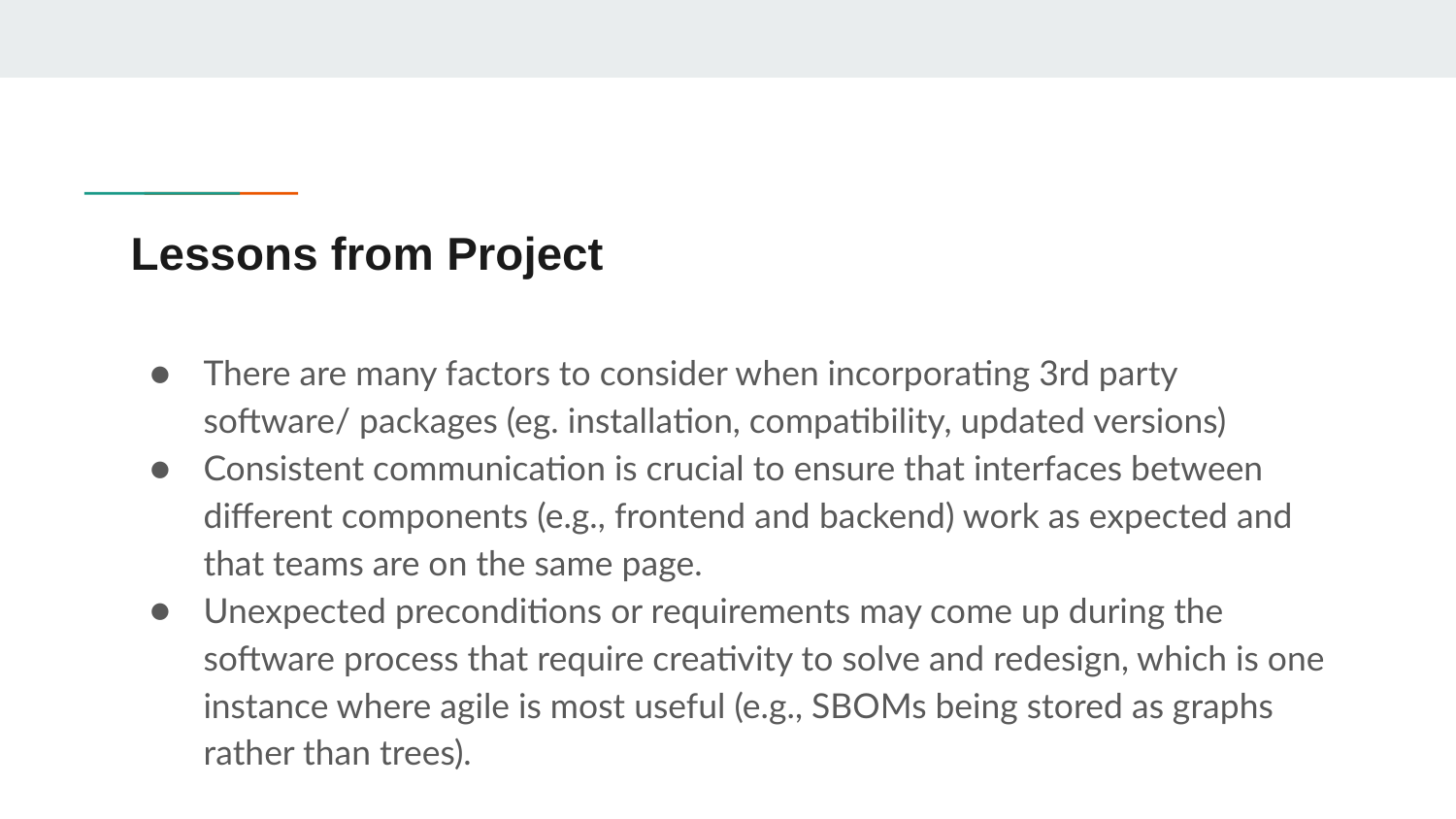

# Lessons from Project
There are many factors to consider when incorporating 3rd party software/ packages (eg. installation, compatibility, updated versions)
Consistent communication is crucial to ensure that interfaces between different components (e.g., frontend and backend) work as expected and that teams are on the same page.
Unexpected preconditions or requirements may come up during the software process that require creativity to solve and redesign, which is one instance where agile is most useful (e.g., SBOMs being stored as graphs rather than trees).